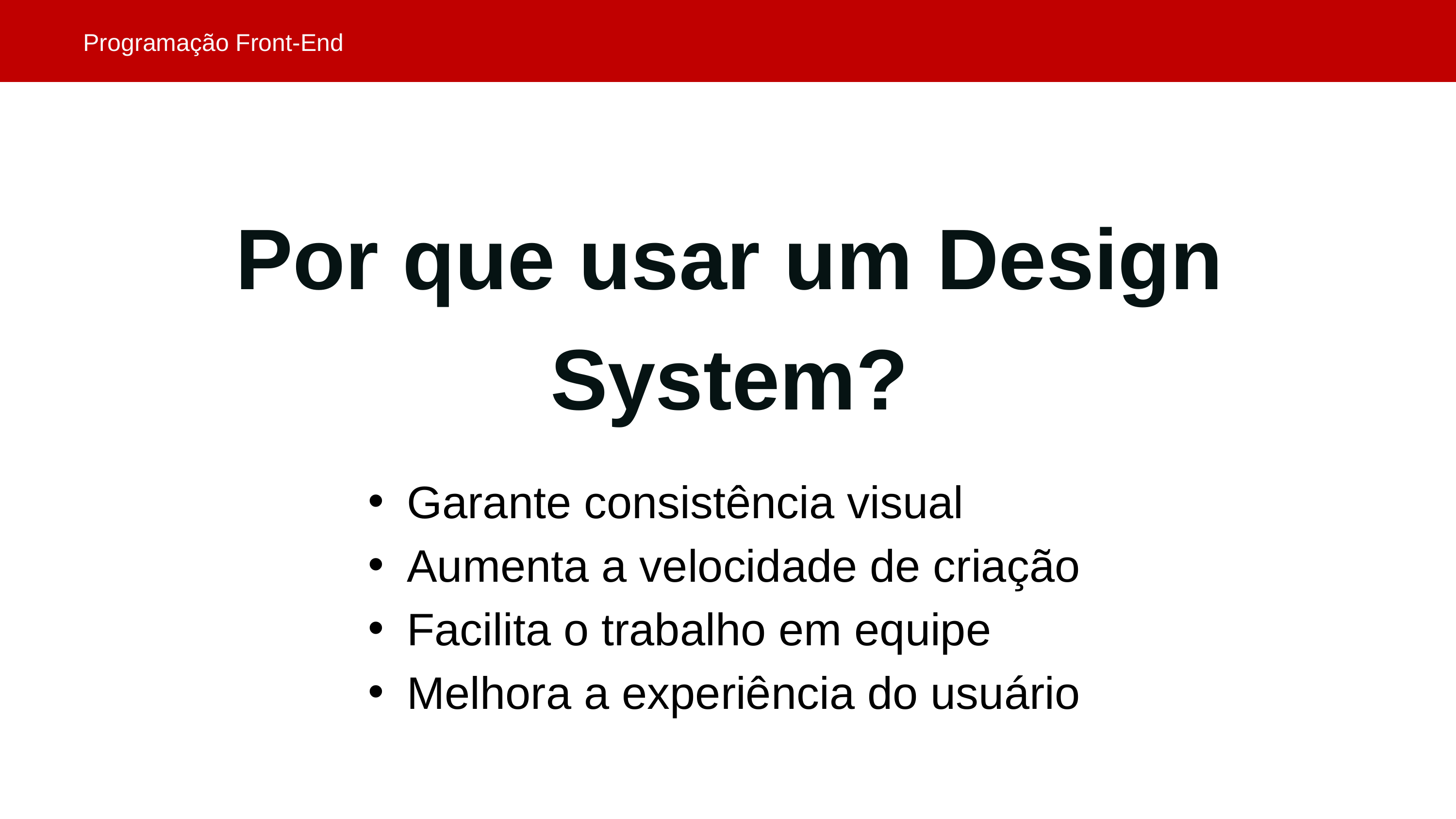

Programação Front-End
Por que usar um Design System?
Garante consistência visual
Aumenta a velocidade de criação
Facilita o trabalho em equipe
Melhora a experiência do usuário